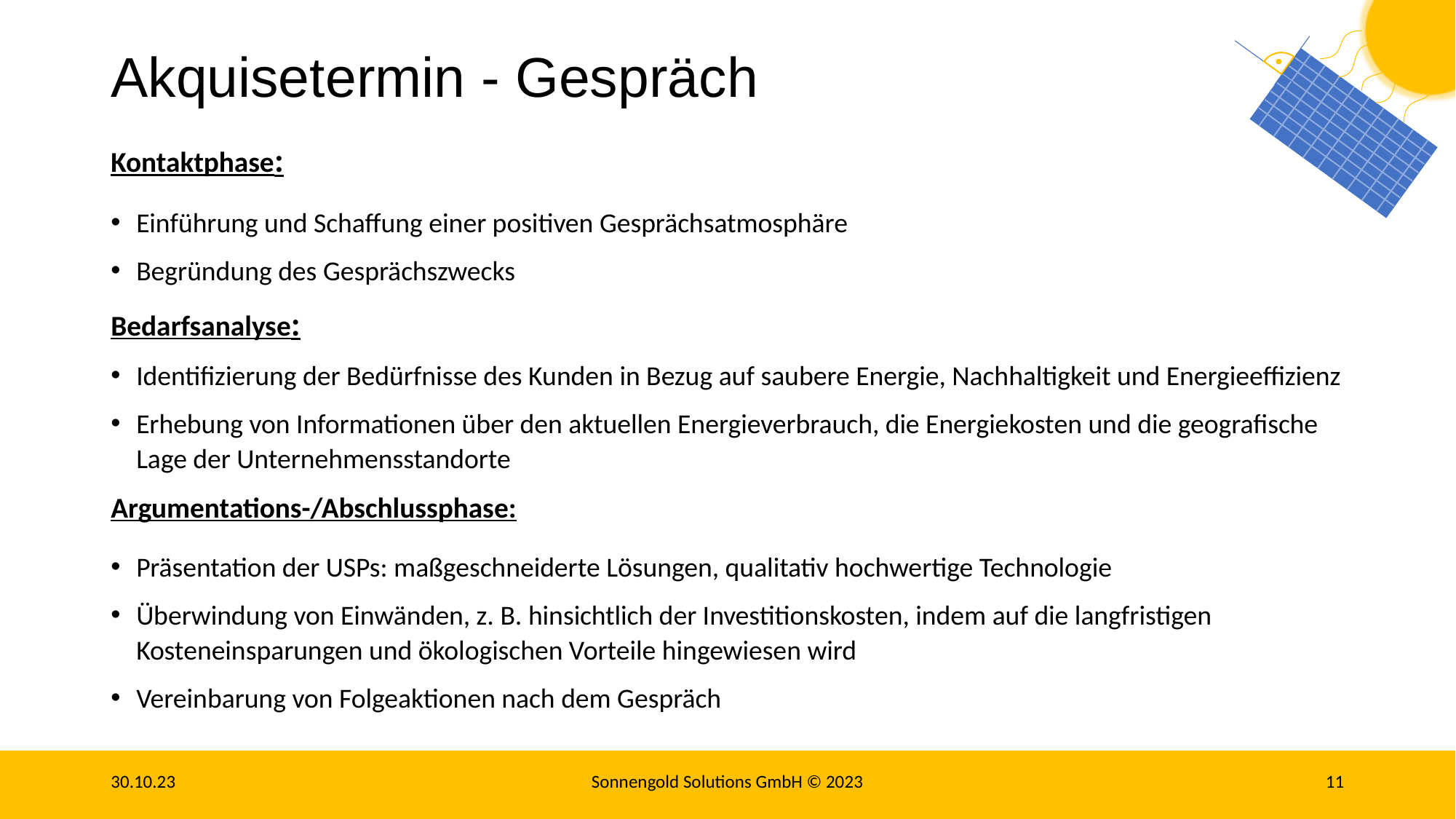

# Akquisetermin - Gespräch
Kontaktphase:
Einführung und Schaffung einer positiven Gesprächsatmosphäre
Begründung des Gesprächszwecks
Bedarfsanalyse:
Identifizierung der Bedürfnisse des Kunden in Bezug auf saubere Energie, Nachhaltigkeit und Energieeffizienz
Erhebung von Informationen über den aktuellen Energieverbrauch, die Energiekosten und die geografische Lage der Unternehmensstandorte
Argumentations-/Abschlussphase:
Präsentation der USPs: maßgeschneiderte Lösungen, qualitativ hochwertige Technologie
Überwindung von Einwänden, z. B. hinsichtlich der Investitionskosten, indem auf die langfristigen Kosteneinsparungen und ökologischen Vorteile hingewiesen wird
Vereinbarung von Folgeaktionen nach dem Gespräch
30.10.23
Sonnengold Solutions GmbH © 2023
11